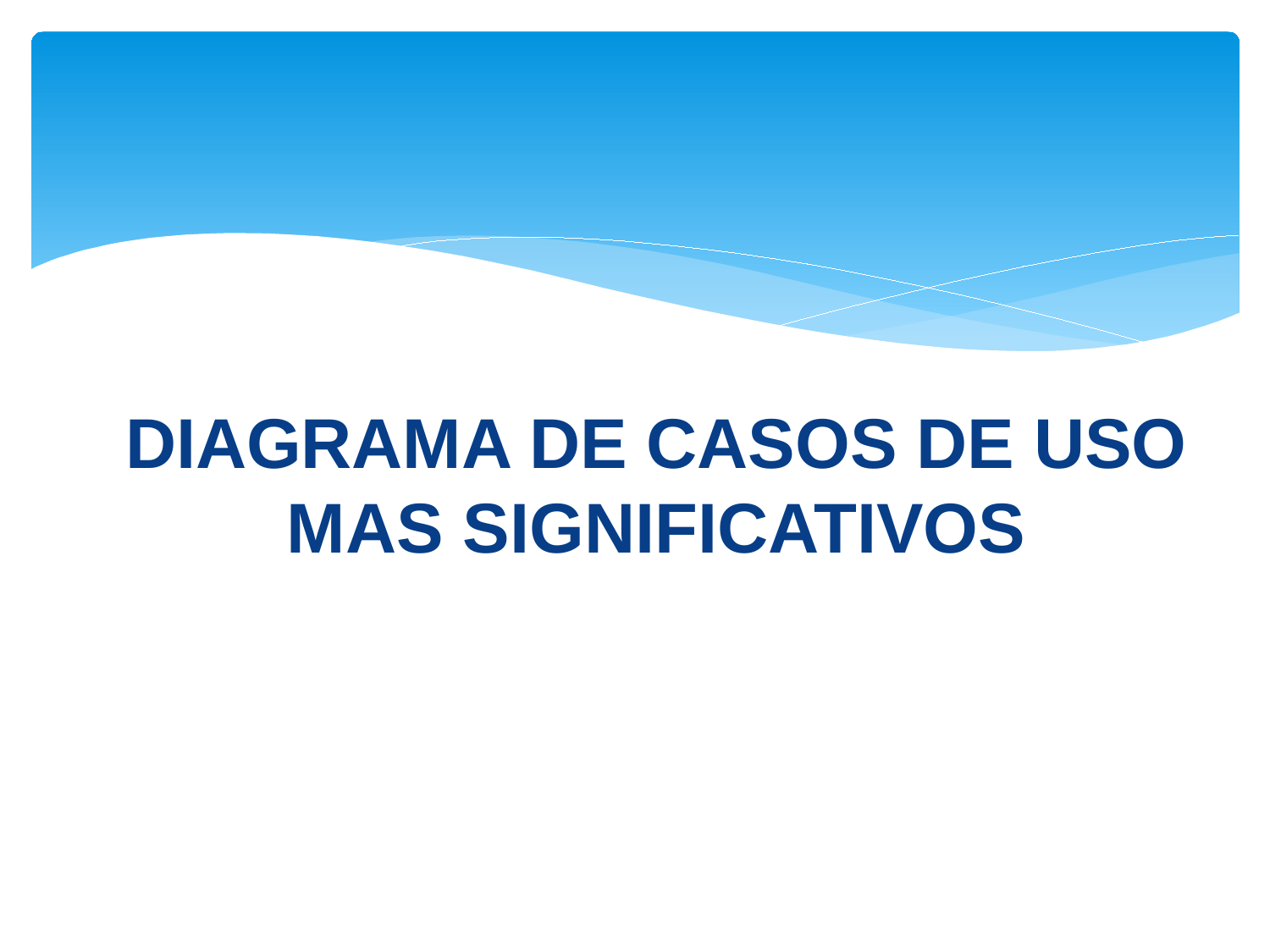

DIAGRAMA DE CASOS DE USO MAS SIGNIFICATIVOS